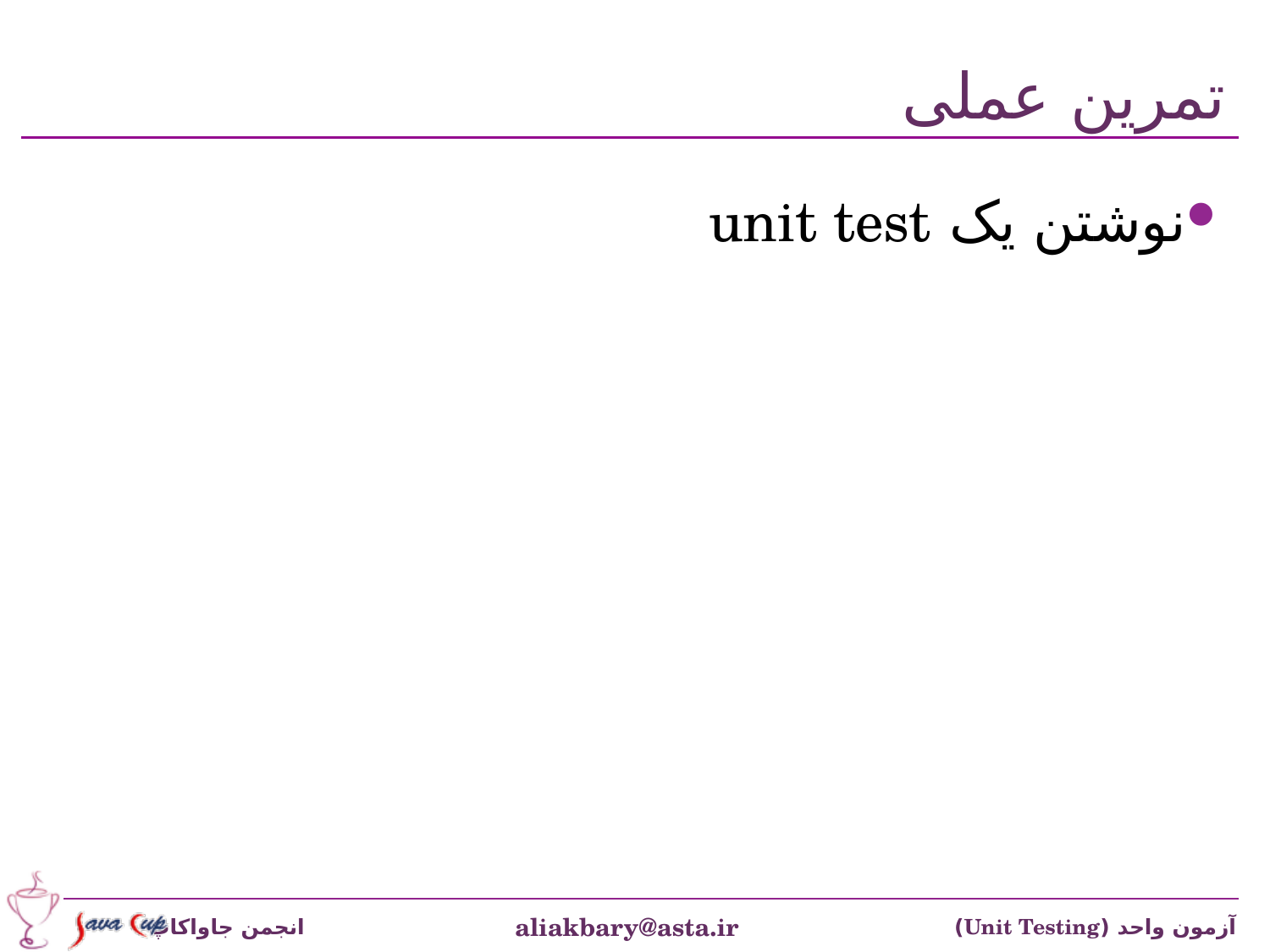

# تمرین عملی
نوشتن یک unit test